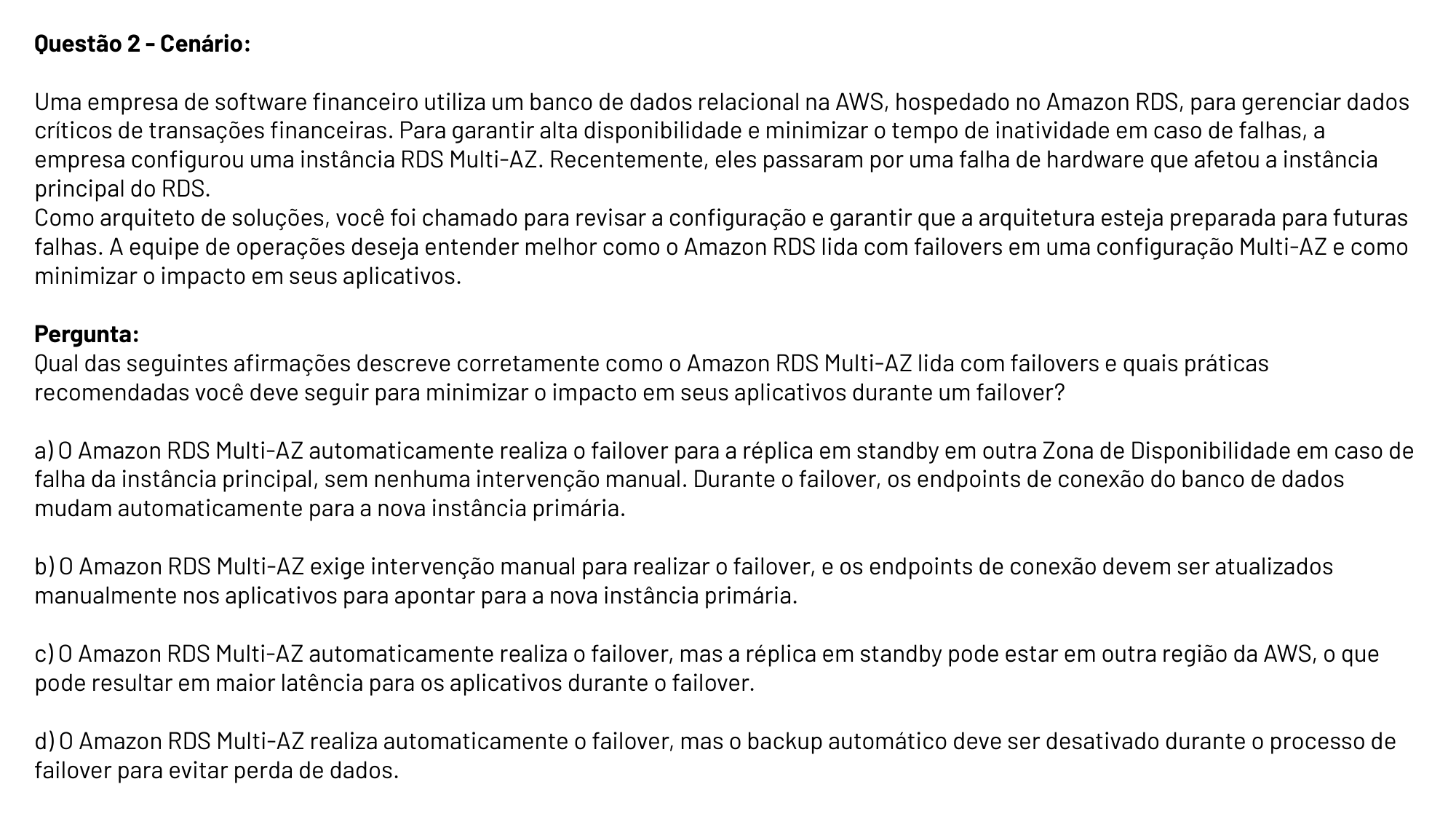

Questão 2 - Cenário:

Uma empresa de software financeiro utiliza um banco de dados relacional na AWS, hospedado no Amazon RDS, para gerenciar dados críticos de transações financeiras. Para garantir alta disponibilidade e minimizar o tempo de inatividade em caso de falhas, a empresa configurou uma instância RDS Multi-AZ. Recentemente, eles passaram por uma falha de hardware que afetou a instância principal do RDS.
Como arquiteto de soluções, você foi chamado para revisar a configuração e garantir que a arquitetura esteja preparada para futuras falhas. A equipe de operações deseja entender melhor como o Amazon RDS lida com failovers em uma configuração Multi-AZ e como minimizar o impacto em seus aplicativos.

Pergunta:
Qual das seguintes afirmações descreve corretamente como o Amazon RDS Multi-AZ lida com failovers e quais práticas recomendadas você deve seguir para minimizar o impacto em seus aplicativos durante um failover?

a) O Amazon RDS Multi-AZ automaticamente realiza o failover para a réplica em standby em outra Zona de Disponibilidade em caso de falha da instância principal, sem nenhuma intervenção manual. Durante o failover, os endpoints de conexão do banco de dados mudam automaticamente para a nova instância primária.

b) O Amazon RDS Multi-AZ exige intervenção manual para realizar o failover, e os endpoints de conexão devem ser atualizados manualmente nos aplicativos para apontar para a nova instância primária.

c) O Amazon RDS Multi-AZ automaticamente realiza o failover, mas a réplica em standby pode estar em outra região da AWS, o que pode resultar em maior latência para os aplicativos durante o failover.

d) O Amazon RDS Multi-AZ realiza automaticamente o failover, mas o backup automático deve ser desativado durante o processo de failover para evitar perda de dados.